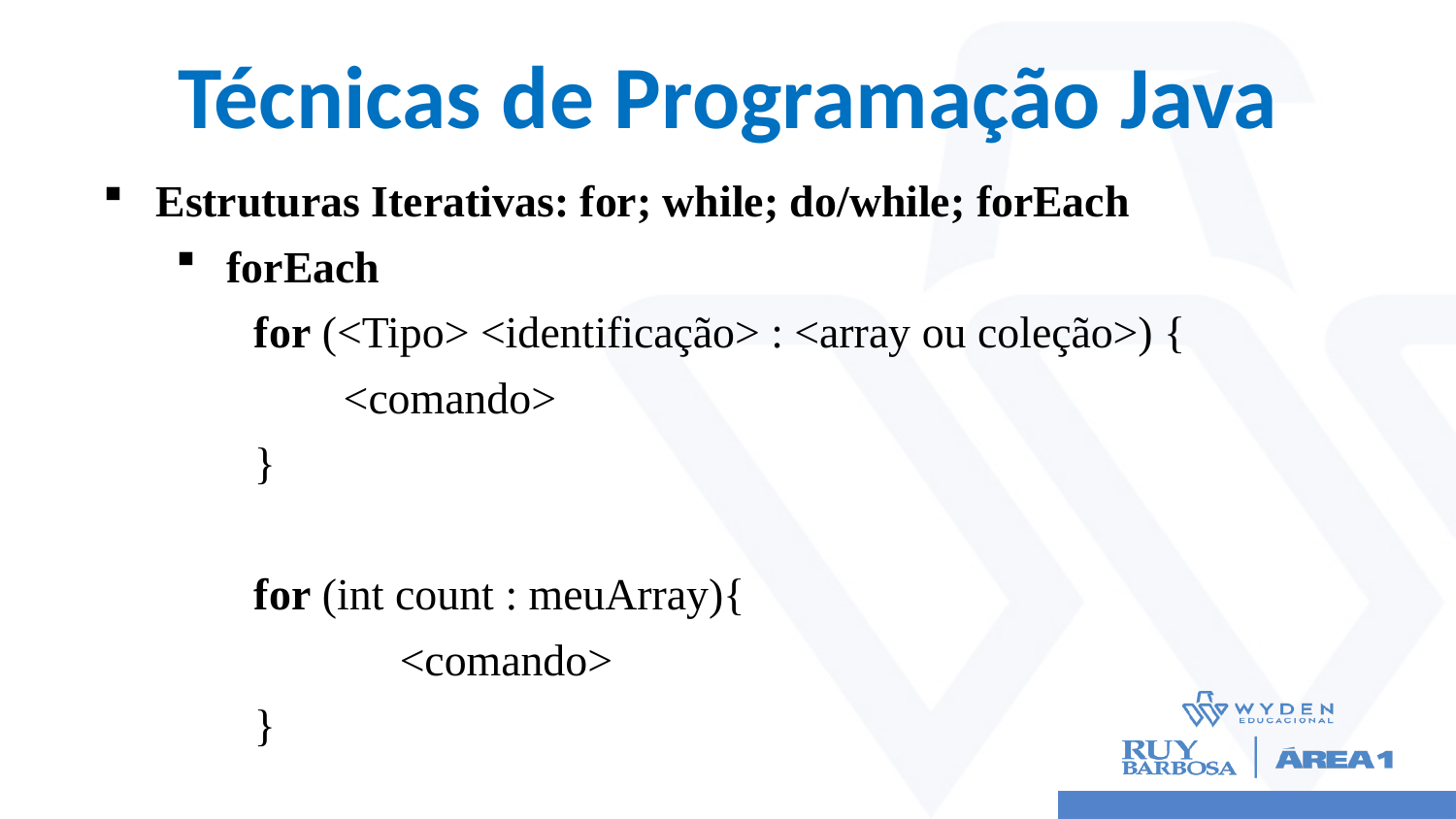

# Técnicas de Programação Java
Estruturas Iterativas: for; while; do/while; forEach
forEach
for (<Tipo> <identificação> : <array ou coleção>) {
        <comando>
}

for (int count : meuArray){
	<comando>
}